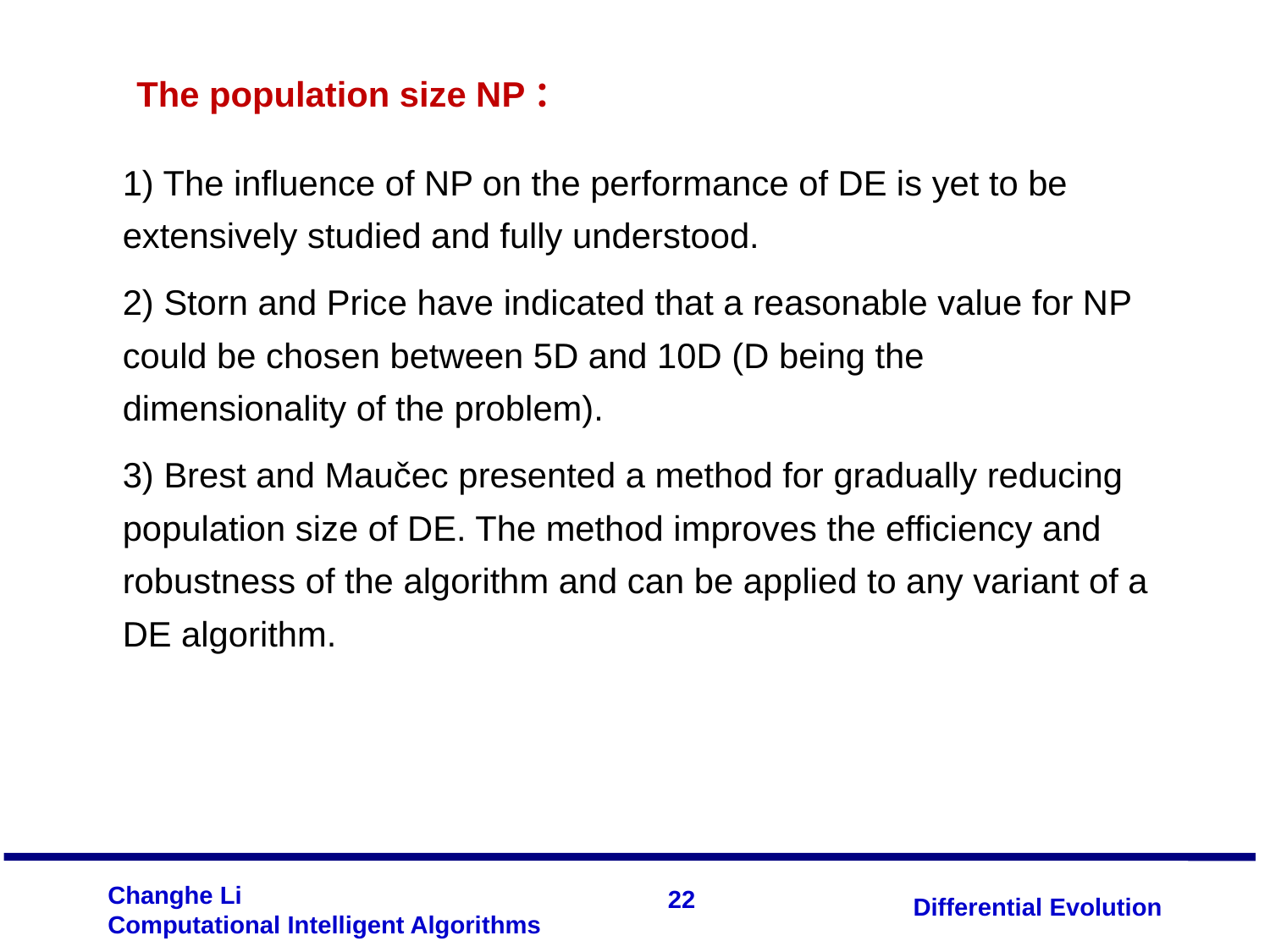

The population size NP：
1) The influence of NP on the performance of DE is yet to be extensively studied and fully understood.
2) Storn and Price have indicated that a reasonable value for NP could be chosen between 5D and 10D (D being the dimensionality of the problem).
3) Brest and Maučec presented a method for gradually reducing population size of DE. The method improves the efficiency and robustness of the algorithm and can be applied to any variant of a DE algorithm.